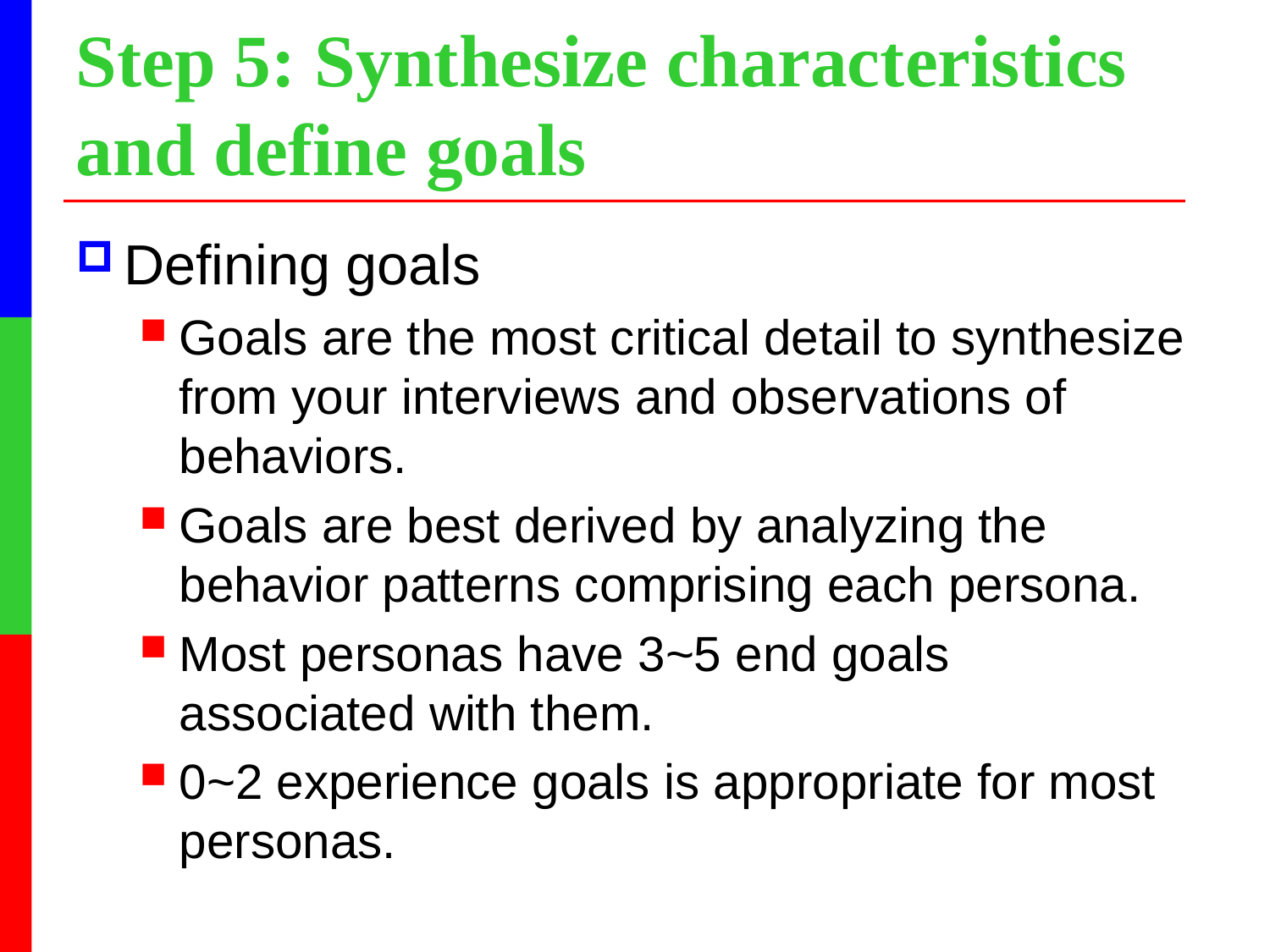

Step 5: Synthesize characteristics and define goals
Defining goals
Goals are the most critical detail to synthesize from your interviews and observations of behaviors.
Goals are best derived by analyzing the behavior patterns comprising each persona.
Most personas have 3~5 end goals associated with them.
0~2 experience goals is appropriate for most personas.